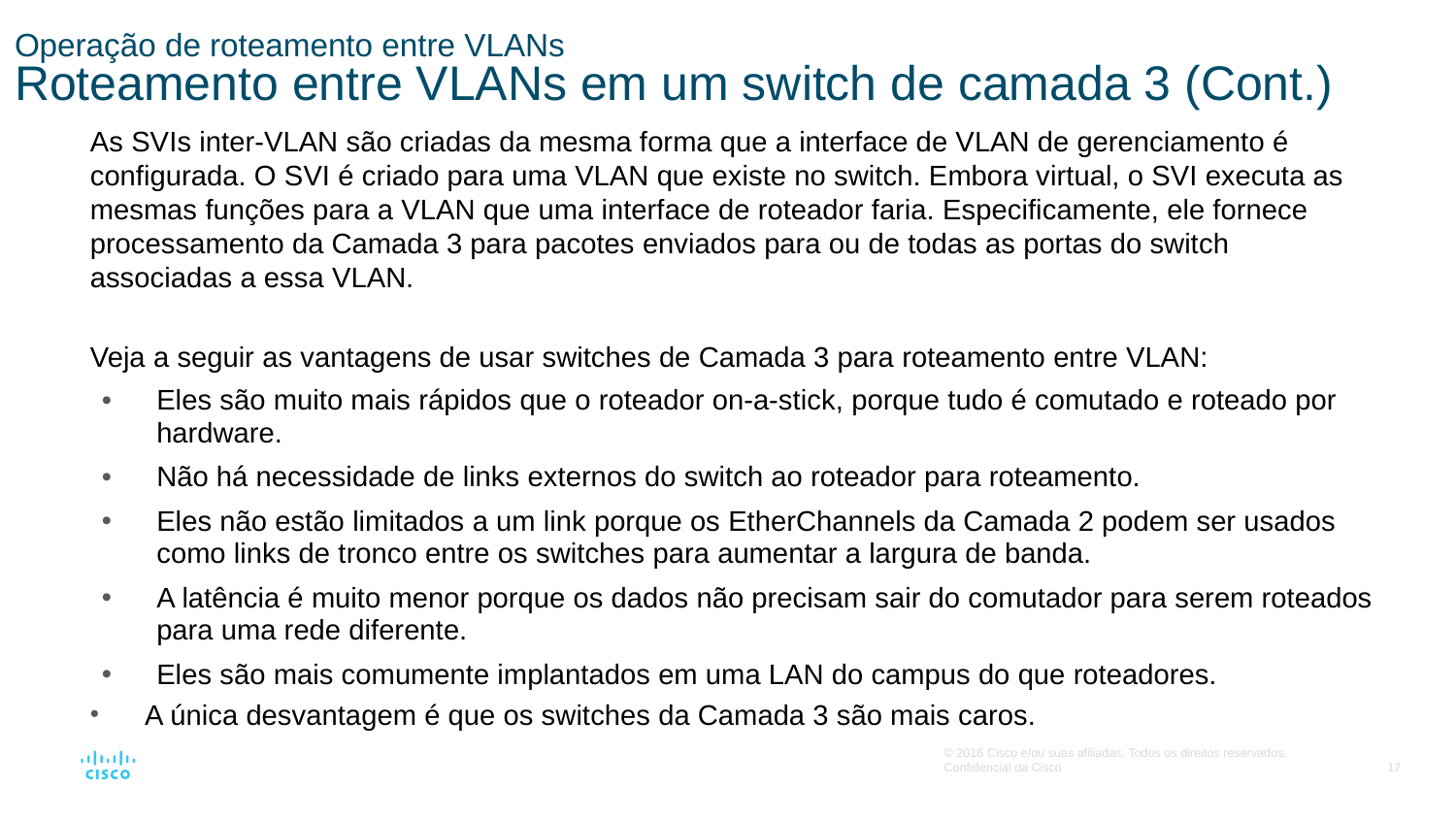

# Operação de roteamento entre VLANs Roteamento entre VLANs em um switch de camada 3 (Cont.)
As SVIs inter-VLAN são criadas da mesma forma que a interface de VLAN de gerenciamento é configurada. O SVI é criado para uma VLAN que existe no switch. Embora virtual, o SVI executa as mesmas funções para a VLAN que uma interface de roteador faria. Especificamente, ele fornece processamento da Camada 3 para pacotes enviados para ou de todas as portas do switch associadas a essa VLAN.

Veja a seguir as vantagens de usar switches de Camada 3 para roteamento entre VLAN:
Eles são muito mais rápidos que o roteador on-a-stick, porque tudo é comutado e roteado por hardware.
Não há necessidade de links externos do switch ao roteador para roteamento.
Eles não estão limitados a um link porque os EtherChannels da Camada 2 podem ser usados como links de tronco entre os switches para aumentar a largura de banda.
A latência é muito menor porque os dados não precisam sair do comutador para serem roteados para uma rede diferente.
Eles são mais comumente implantados em uma LAN do campus do que roteadores.
A única desvantagem é que os switches da Camada 3 são mais caros.